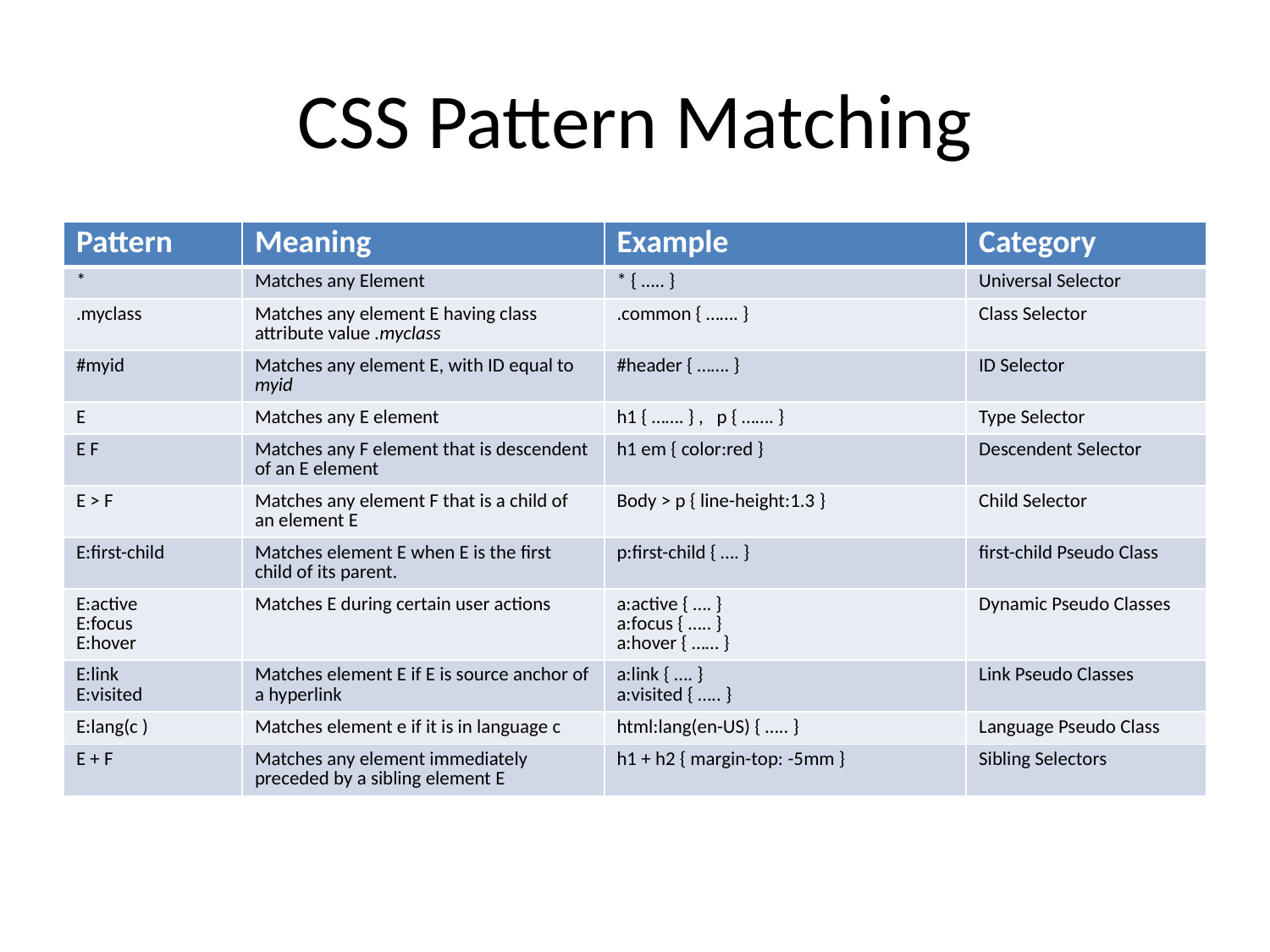

# CSS Pattern Matching
| Pattern | Meaning | Example | Category |
| --- | --- | --- | --- |
| \* | Matches any Element | \* { ….. } | Universal Selector |
| .myclass | Matches any element E having class attribute value .myclass | .common { ……. } | Class Selector |
| #myid | Matches any element E, with ID equal to myid | #header { ……. } | ID Selector |
| E | Matches any E element | h1 { ……. } , p { ……. } | Type Selector |
| E F | Matches any F element that is descendent of an E element | h1 em { color:red } | Descendent Selector |
| E > F | Matches any element F that is a child of an element E | Body > p { line-height:1.3 } | Child Selector |
| E:first-child | Matches element E when E is the first child of its parent. | p:first-child { …. } | first-child Pseudo Class |
| E:active E:focus E:hover | Matches E during certain user actions | a:active { …. } a:focus { ….. } a:hover { …… } | Dynamic Pseudo Classes |
| E:link E:visited | Matches element E if E is source anchor of a hyperlink | a:link { …. } a:visited { ….. } | Link Pseudo Classes |
| E:lang(c ) | Matches element e if it is in language c | html:lang(en-US) { ….. } | Language Pseudo Class |
| E + F | Matches any element immediately preceded by a sibling element E | h1 + h2 { margin-top: -5mm } | Sibling Selectors |